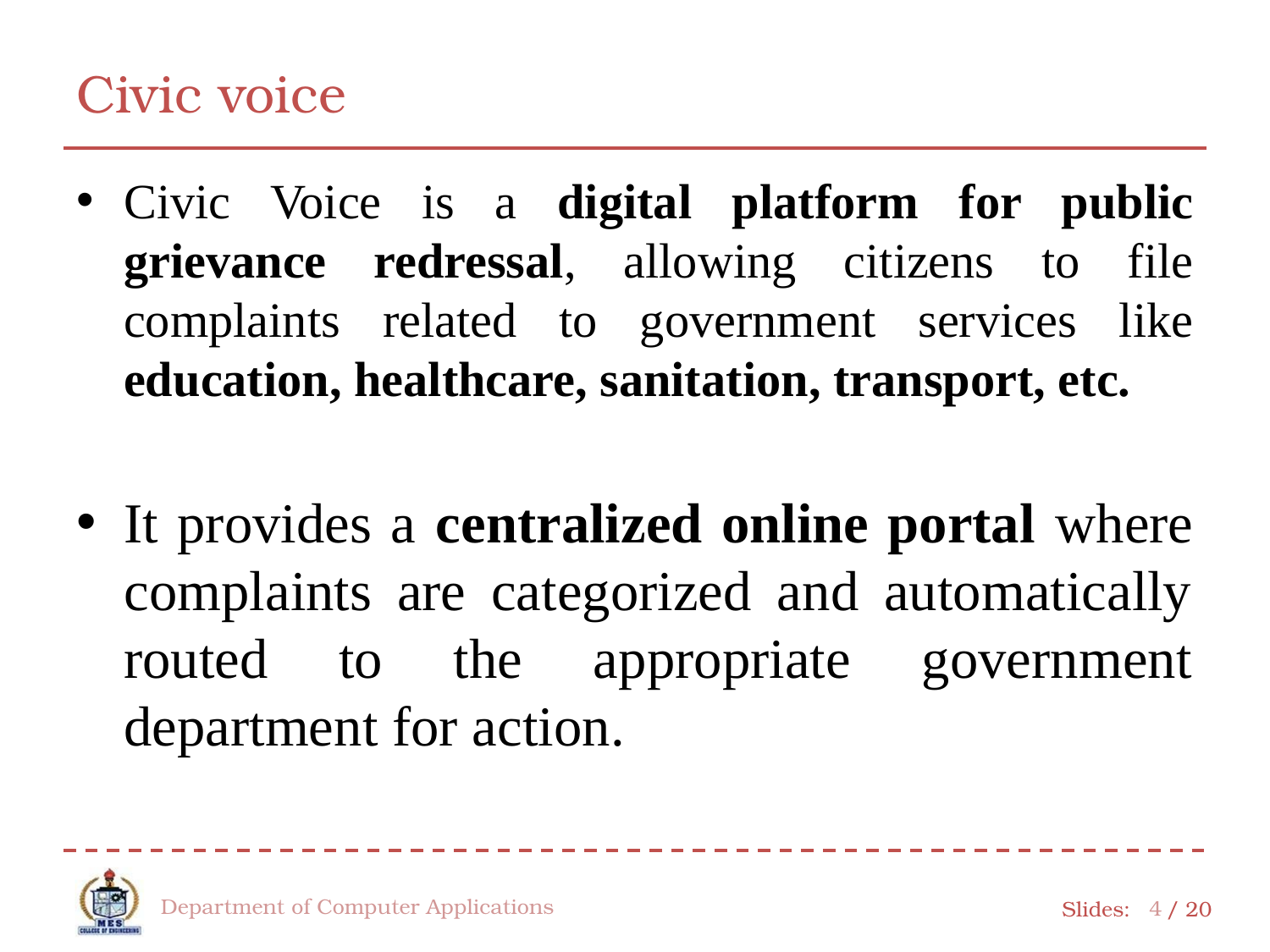

# Civic voice
Civic Voice is a digital platform for public grievance redressal, allowing citizens to file complaints related to government services like education, healthcare, sanitation, transport, etc.

It provides a centralized online portal where complaints are categorized and automatically routed to the appropriate government department for action.

Department of Computer Applications
4